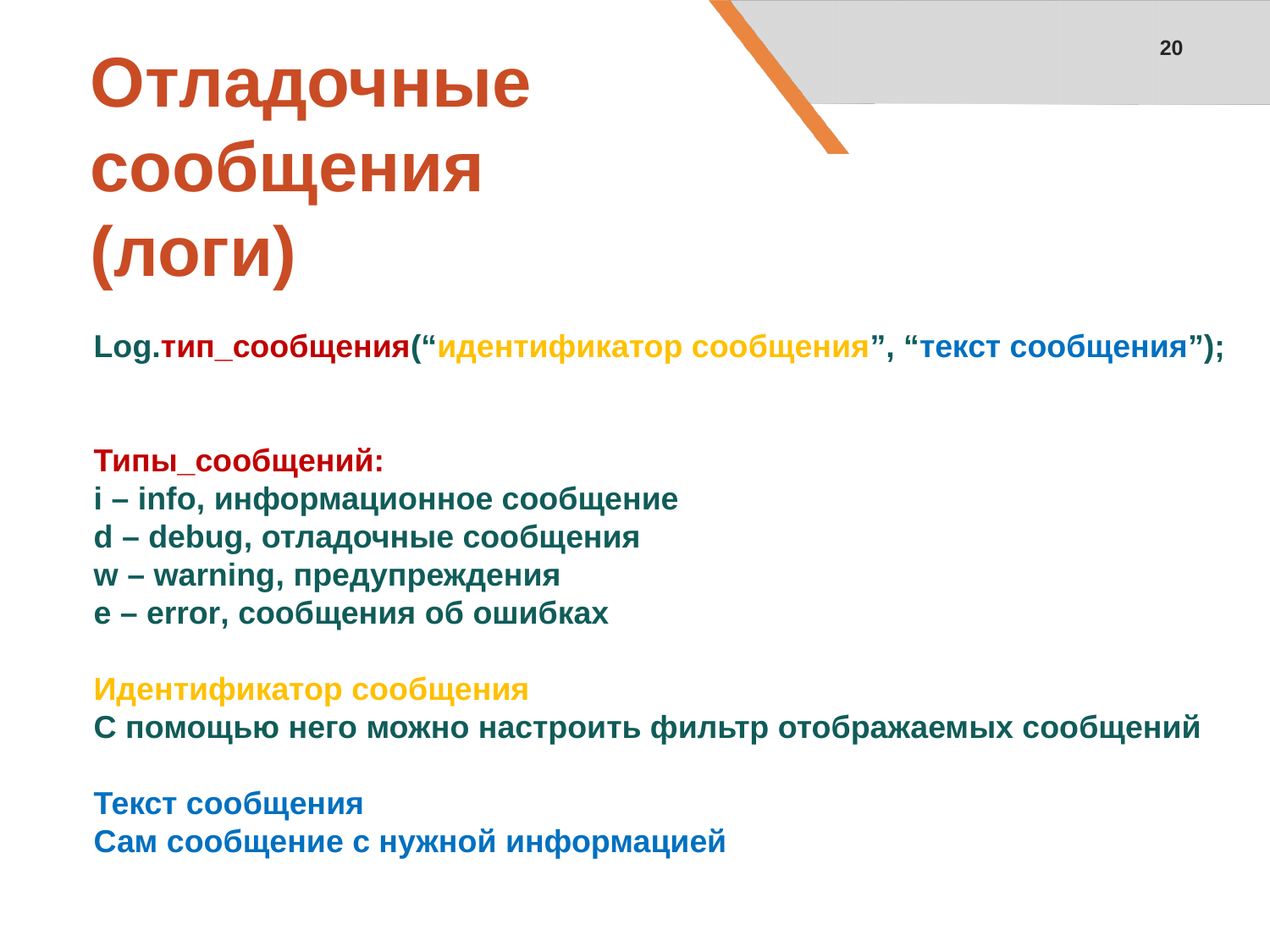

20
# Отладочные сообщения (логи)
Log.тип_сообщения(“идентификатор сообщения”, “текст сообщения”);

Типы_сообщений:
i – info, информационное сообщение
d – debug, отладочные сообщения
w – warning, предупреждения
e – error, сообщения об ошибках

Идентификатор сообщения
С помощью него можно настроить фильтр отображаемых сообщений

Текст сообщения
Сам сообщение с нужной информацией